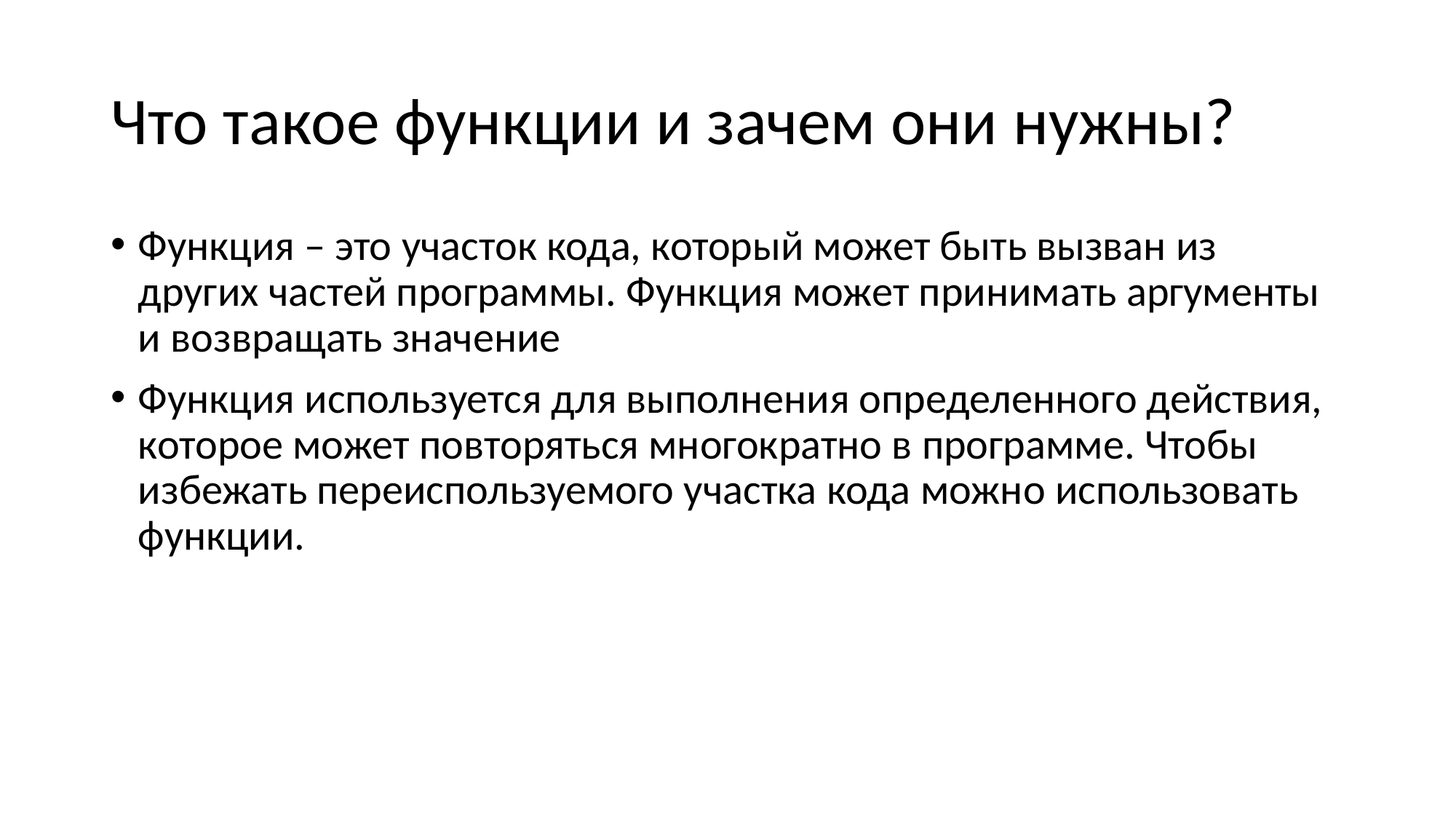

# Что такое функции и зачем они нужны?
Функция – это участок кода, который может быть вызван из других частей программы. Функция может принимать аргументы и возвращать значение
Функция используется для выполнения определенного действия, которое может повторяться многократно в программе. Чтобы избежать переиспользуемого участка кода можно использовать функции.